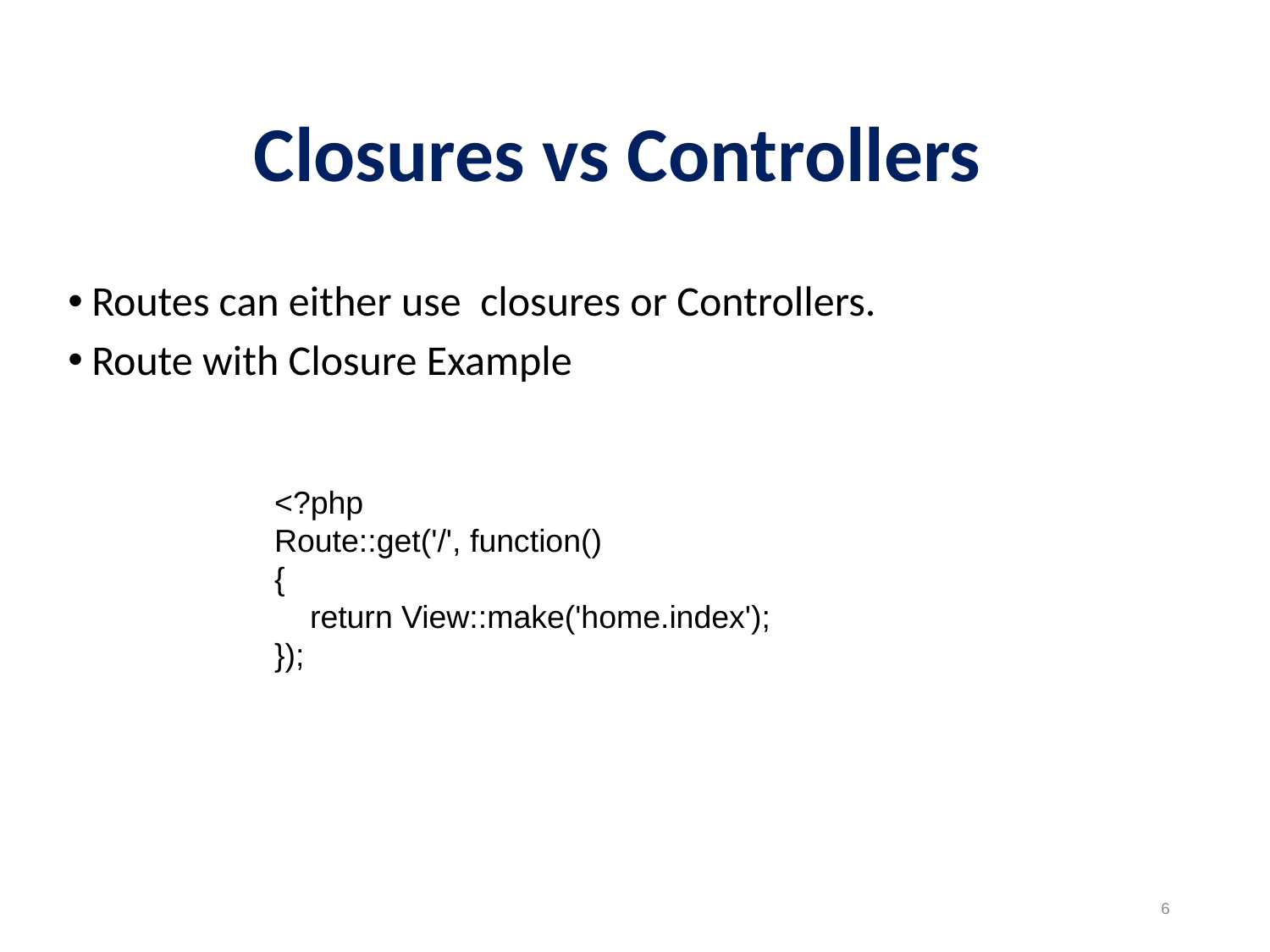

Closures vs Controllers

Routes can either use  closures or Controllers.
Route with Closure Example
<?php
Route::get('/', function()
{
    return View::make('home.index');
});
6